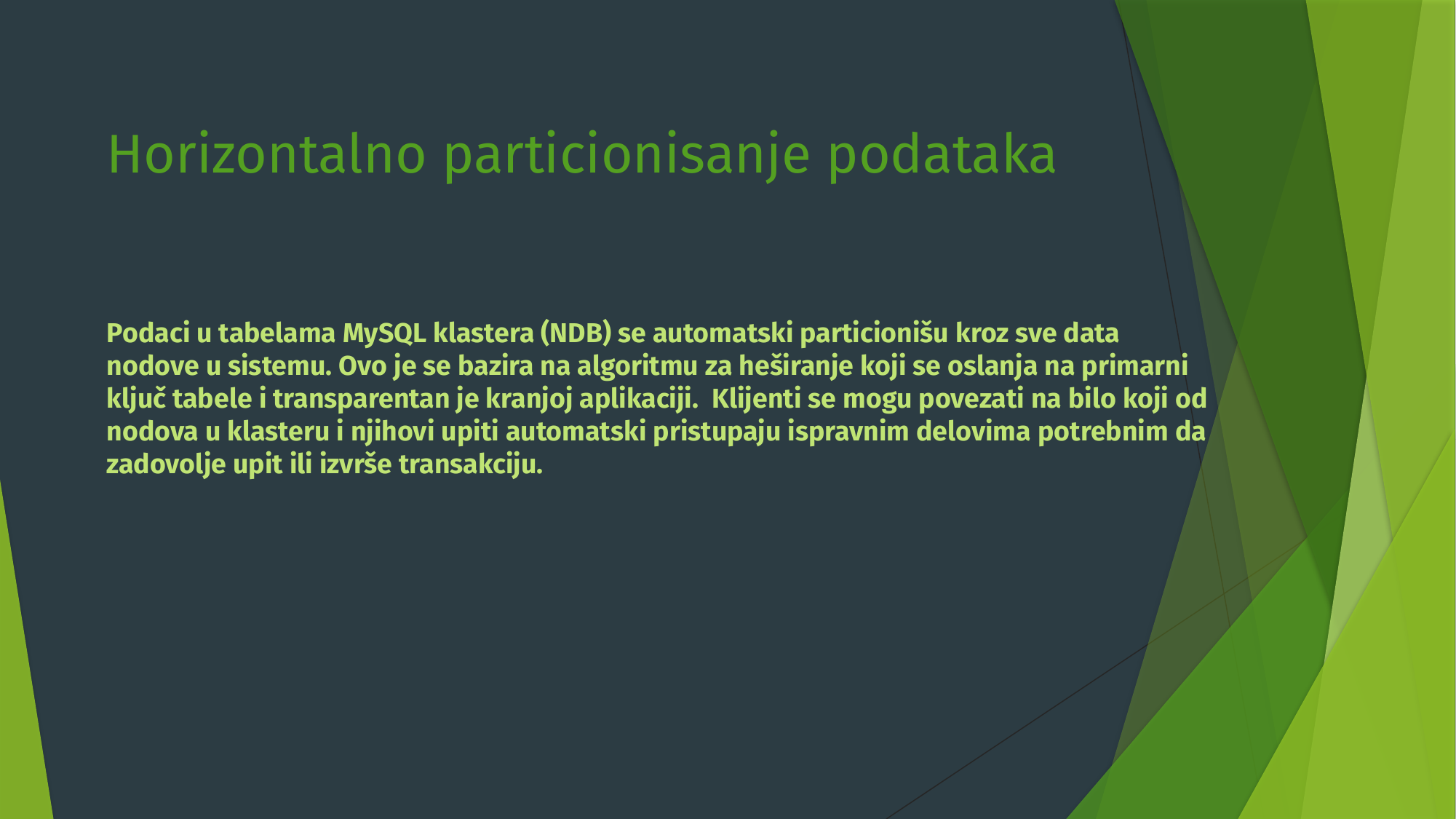

Horizontalno particionisanje podataka

Podaci u tabelama MySQL klastera (NDB) se automatski particionišu kroz sve data nodove u sistemu. Ovo je se bazira na algoritmu za heširanje koji se oslanja na primarni ključ tabele i transparentan je kranjoj aplikaciji.  Klijenti se mogu povezati na bilo koji od nodova u klasteru i njihovi upiti automatski pristupaju ispravnim delovima potrebnim da zadovolje upit ili izvrše transakciju.